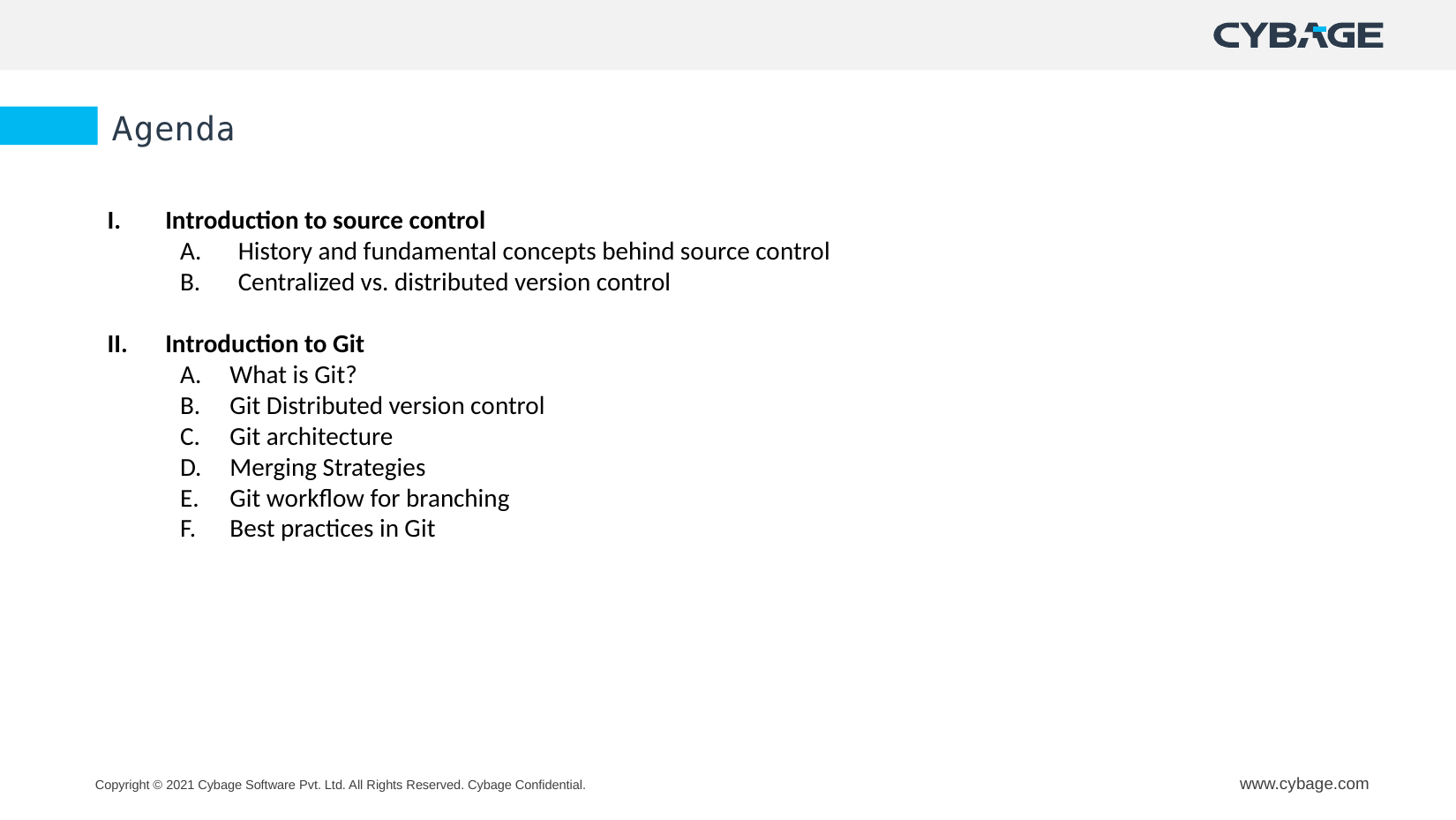

Agenda

Introduction to source control
History and fundamental concepts behind source control
Centralized vs. distributed version control

Introduction to Git
What is Git?
Git Distributed version control
Git architecture
Merging Strategies
Git workflow for branching
Best practices in Git